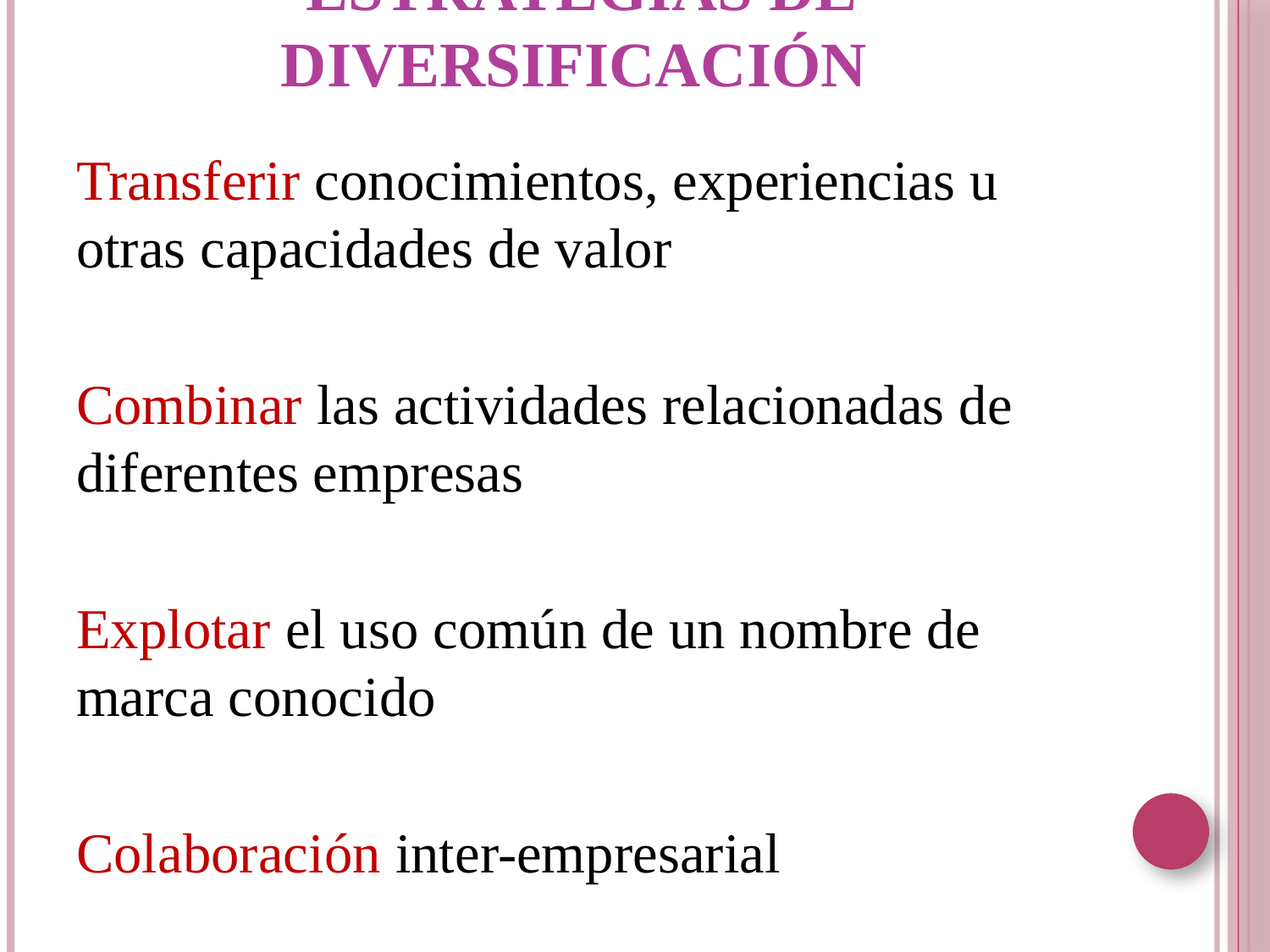

# Estrategias de diversificación
Transferir conocimientos, experiencias u otras capacidades de valor

Combinar las actividades relacionadas de diferentes empresas

Explotar el uso común de un nombre de marca conocido

Colaboración inter-empresarial